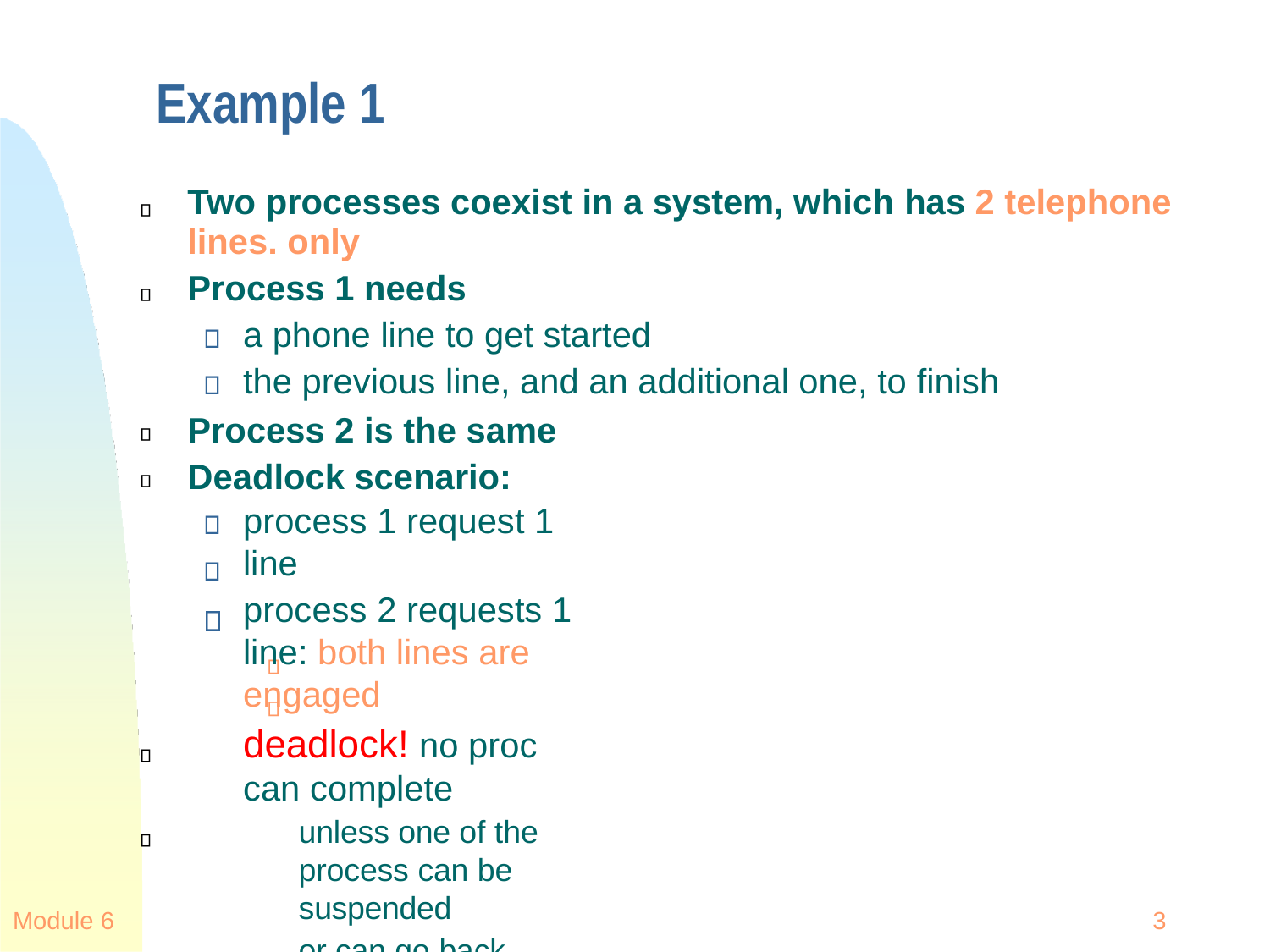

# Example 1
Two processes coexist in a system, which has 2 telephone
lines. only
Process 1 needs
a phone line to get started
the previous line, and an additional one, to finish
Process 2 is the same  Deadlock scenario:
process 1 request 1 line
process 2 requests 1 line: both lines are engaged
deadlock! no proc can complete
unless one of the process can be suspended
or can go back
Observe that deadlock is not inevitable, e.g. if 1 completes  before the start of 2
When does it become inevitable?

Module 6
3